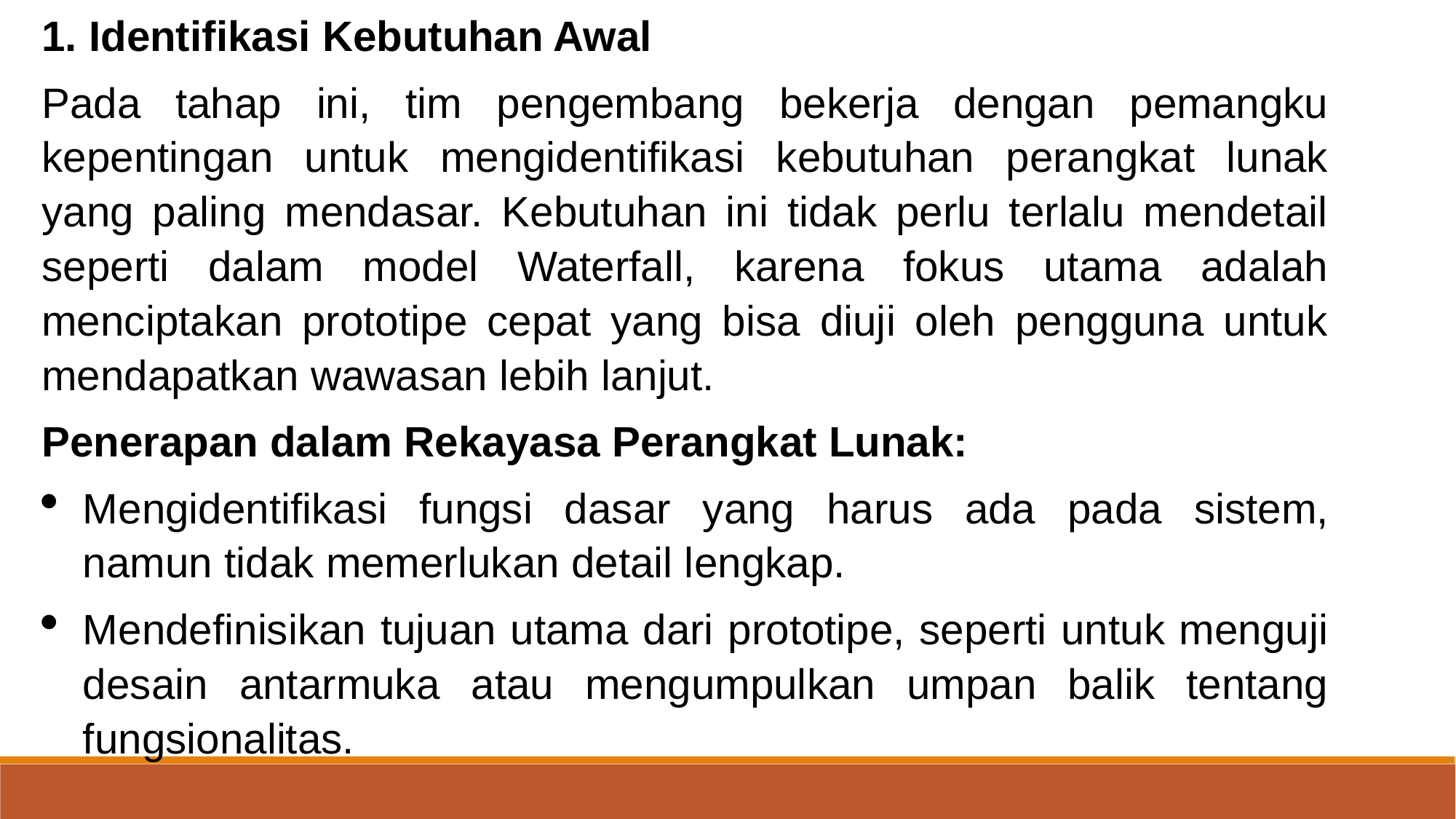

1. Identifikasi Kebutuhan Awal
Pada tahap ini, tim pengembang bekerja dengan pemangku kepentingan untuk mengidentifikasi kebutuhan perangkat lunak yang paling mendasar. Kebutuhan ini tidak perlu terlalu mendetail seperti dalam model Waterfall, karena fokus utama adalah menciptakan prototipe cepat yang bisa diuji oleh pengguna untuk mendapatkan wawasan lebih lanjut.
Penerapan dalam Rekayasa Perangkat Lunak:
Mengidentifikasi fungsi dasar yang harus ada pada sistem, namun tidak memerlukan detail lengkap.
Mendefinisikan tujuan utama dari prototipe, seperti untuk menguji desain antarmuka atau mengumpulkan umpan balik tentang fungsionalitas.